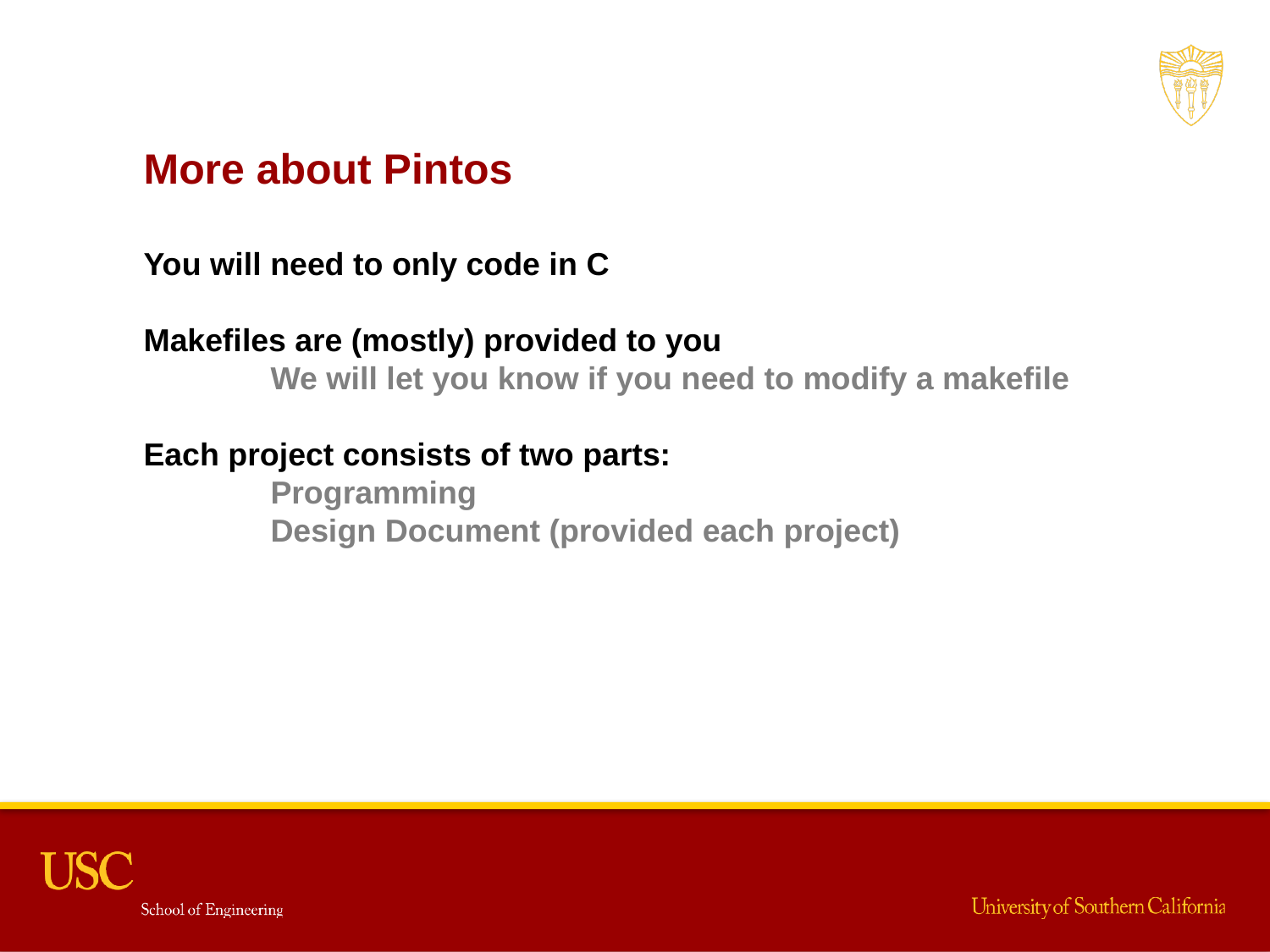

More about Pintos

You will need to only code in C

Makefiles are (mostly) provided to you
	We will let you know if you need to modify a makefile

Each project consists of two parts:
	Programming
	Design Document (provided each project)